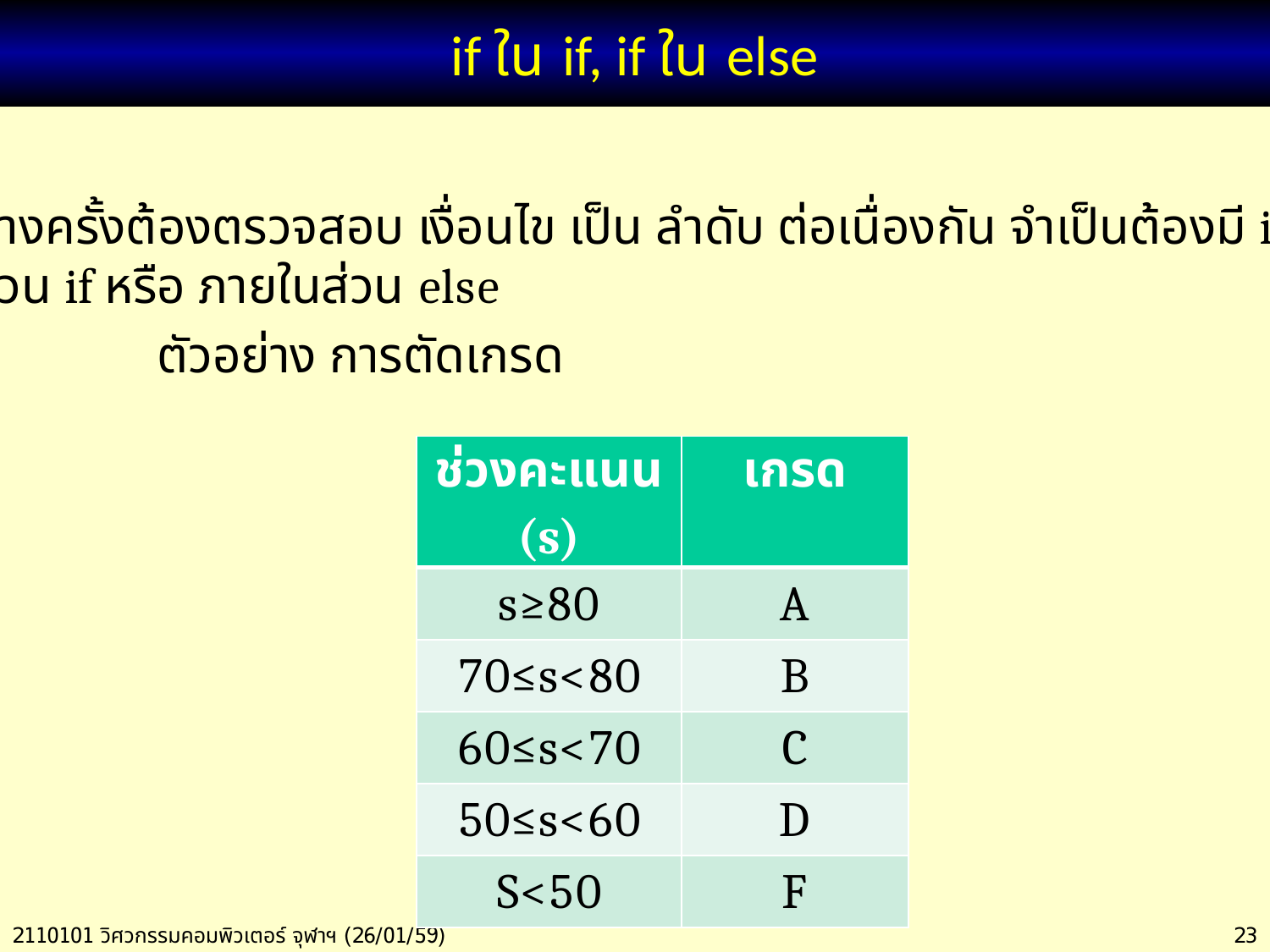

# if ใน if, if ใน else
บางครั้งต้องตรวจสอบ เงื่อนไข เป็น ลำดับ ต่อเนื่องกัน จำเป็นต้องมี if ภายใน
ส่วน if หรือ ภายในส่วน else
ตัวอย่าง การตัดเกรด
| ช่วงคะแนน (s) | เกรด |
| --- | --- |
| s≥80 | A |
| 70≤s<80 | B |
| 60≤s<70 | C |
| 50≤s<60 | D |
| S<50 | F |